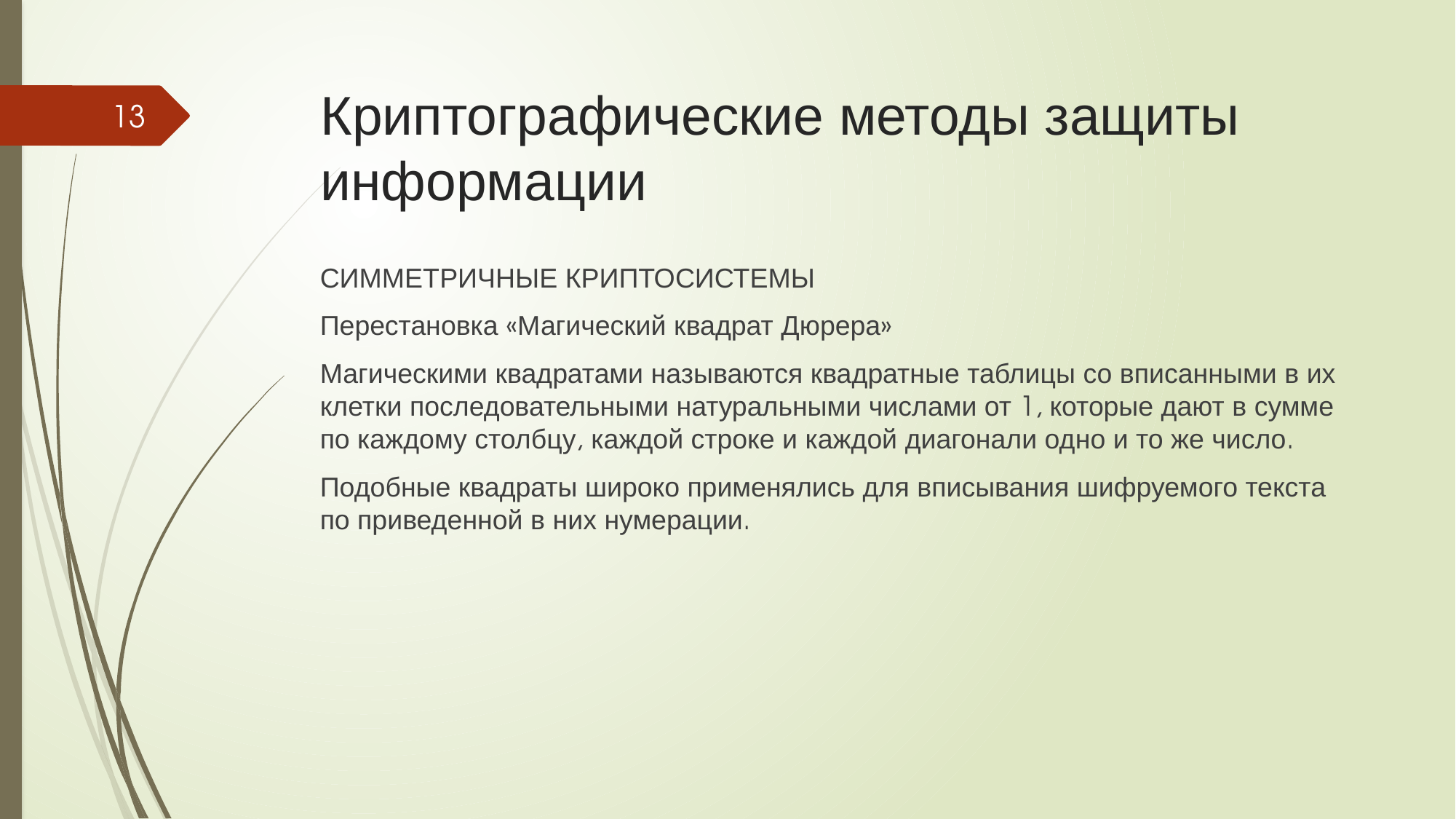

# Криптографические методы защиты информации
13
СИММЕТРИЧНЫЕ КРИПТОСИСТЕМЫ
Перестановка «Магический квадрат Дюрера»
Магическими квадратами называются квадратные таблицы со вписанными в их клетки последовательными натуральными числами от 1, которые дают в сумме по каждому столбцу, каждой строке и каждой диагонали одно и то же число.
Подобные квадраты широко применялись для вписывания шифруемого текста по приведенной в них нумерации.